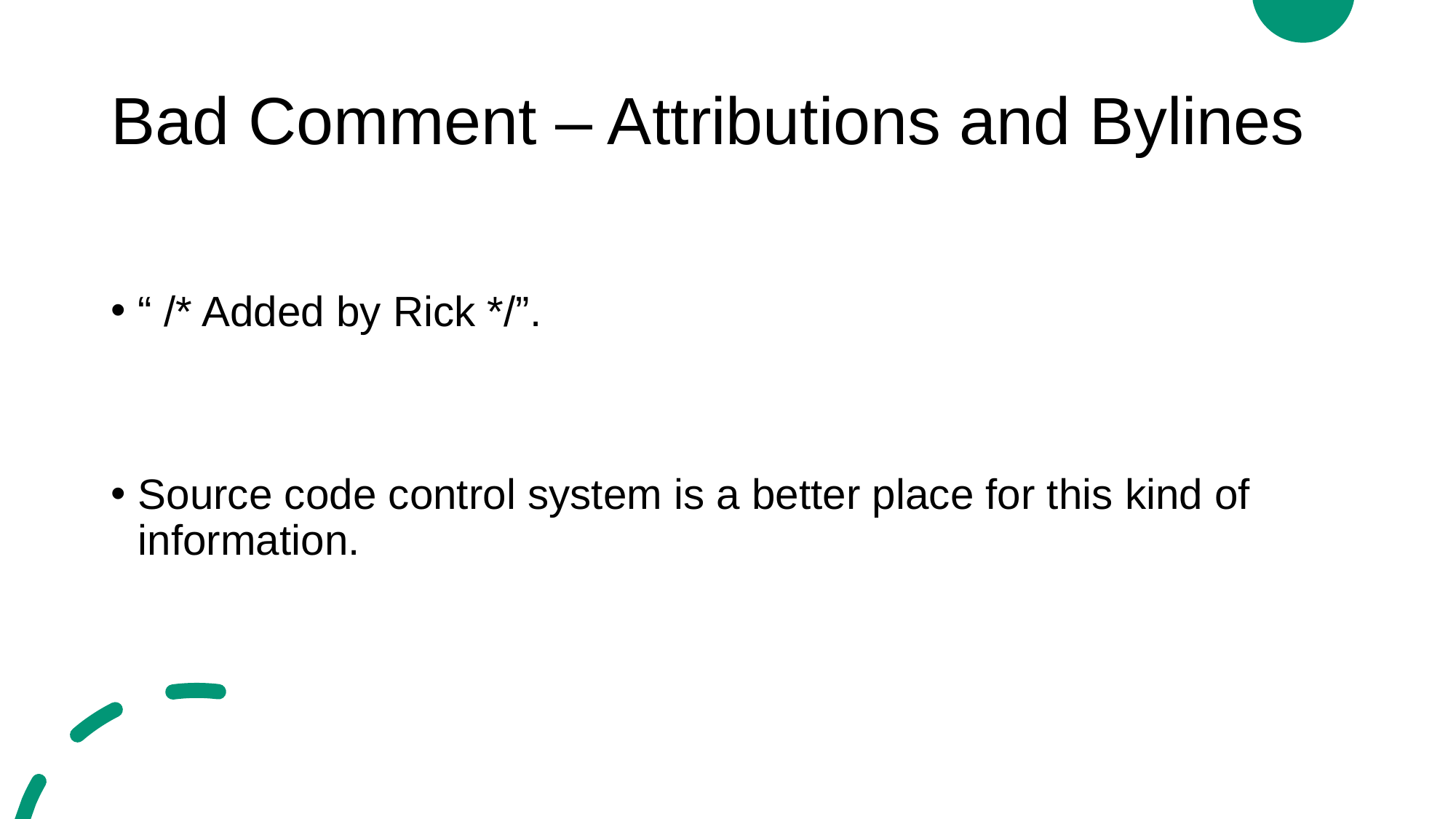

# Bad Comment – Attributions and Bylines

“ /* Added by Rick */”.

Source code control system is a better place for this kind of information.